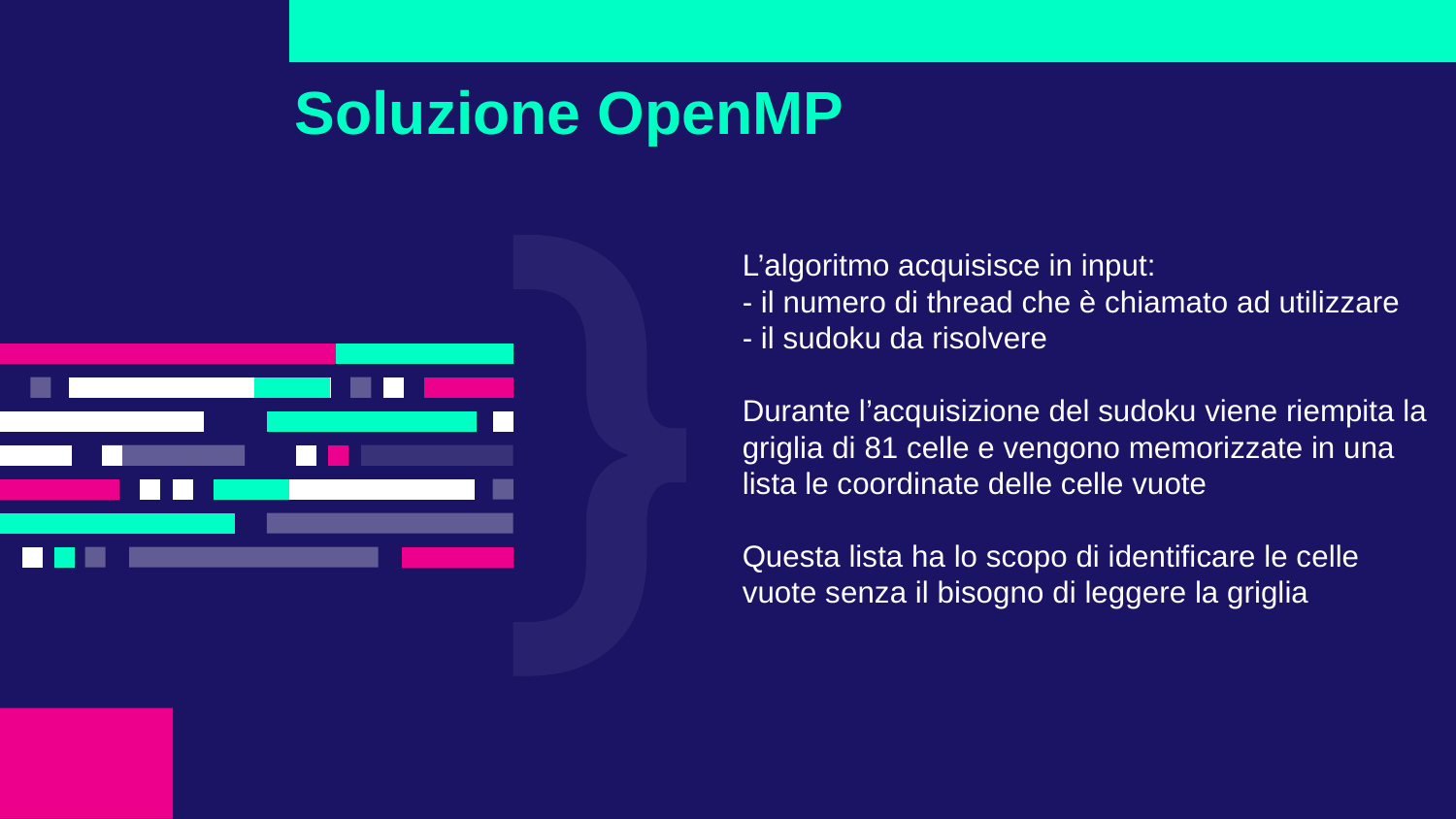

Soluzione OpenMP
L’algoritmo acquisisce in input:
- il numero di thread che è chiamato ad utilizzare
- il sudoku da risolvere

Durante l’acquisizione del sudoku viene riempita la griglia di 81 celle e vengono memorizzate in una lista le coordinate delle celle vuote

Questa lista ha lo scopo di identificare le celle vuote senza il bisogno di leggere la griglia